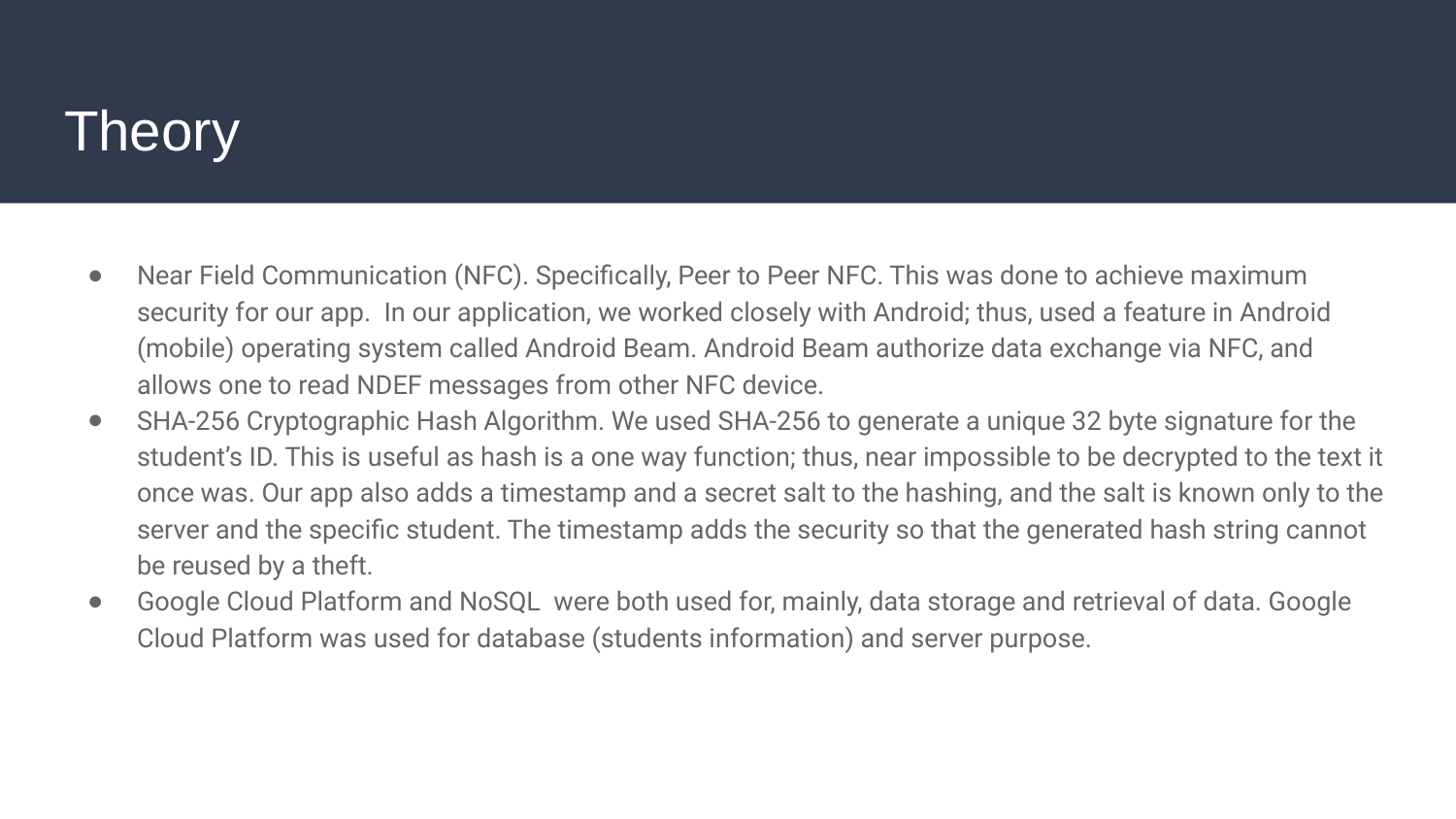

# Theory
Near Field Communication (NFC). Specifically, Peer to Peer NFC. This was done to achieve maximum security for our app.  In our application, we worked closely with Android; thus, used a feature in Android (mobile) operating system called Android Beam. Android Beam authorize data exchange via NFC, and allows one to read NDEF messages from other NFC device.
SHA-256 Cryptographic Hash Algorithm. We used SHA-256 to generate a unique 32 byte signature for the student’s ID. This is useful as hash is a one way function; thus, near impossible to be decrypted to the text it once was. Our app also adds a timestamp and a secret salt to the hashing, and the salt is known only to the server and the specific student. The timestamp adds the security so that the generated hash string cannot be reused by a theft.
Google Cloud Platform and NoSQL  were both used for, mainly, data storage and retrieval of data. Google Cloud Platform was used for database (students information) and server purpose.